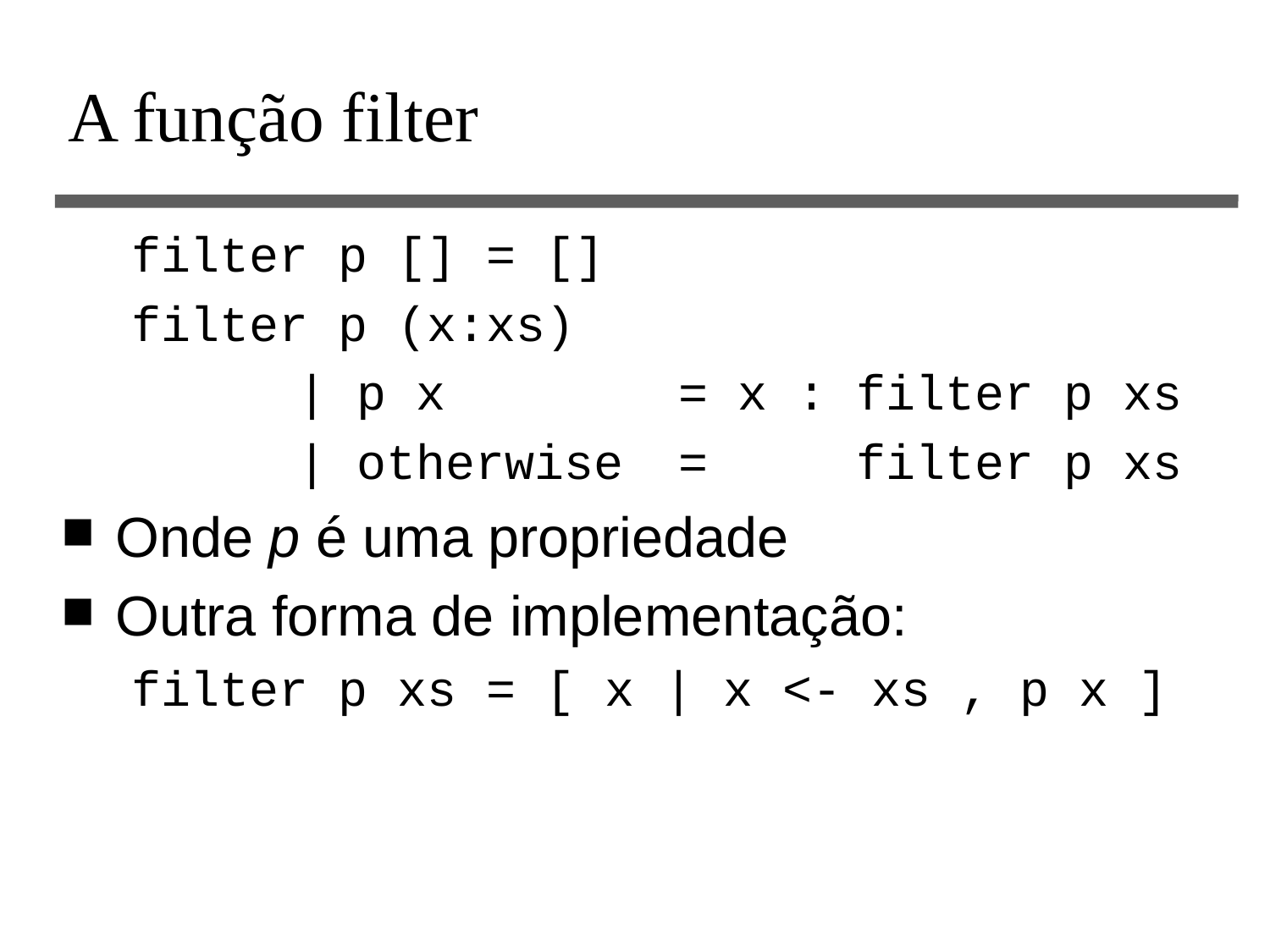

# A função filter
filter p [] = []
filter p (x:xs)
		| p x		= x : filter p xs
		| otherwise	=     filter p xs
Onde p é uma propriedade
Outra forma de implementação:
filter p xs = [ x | x <- xs , p x ]